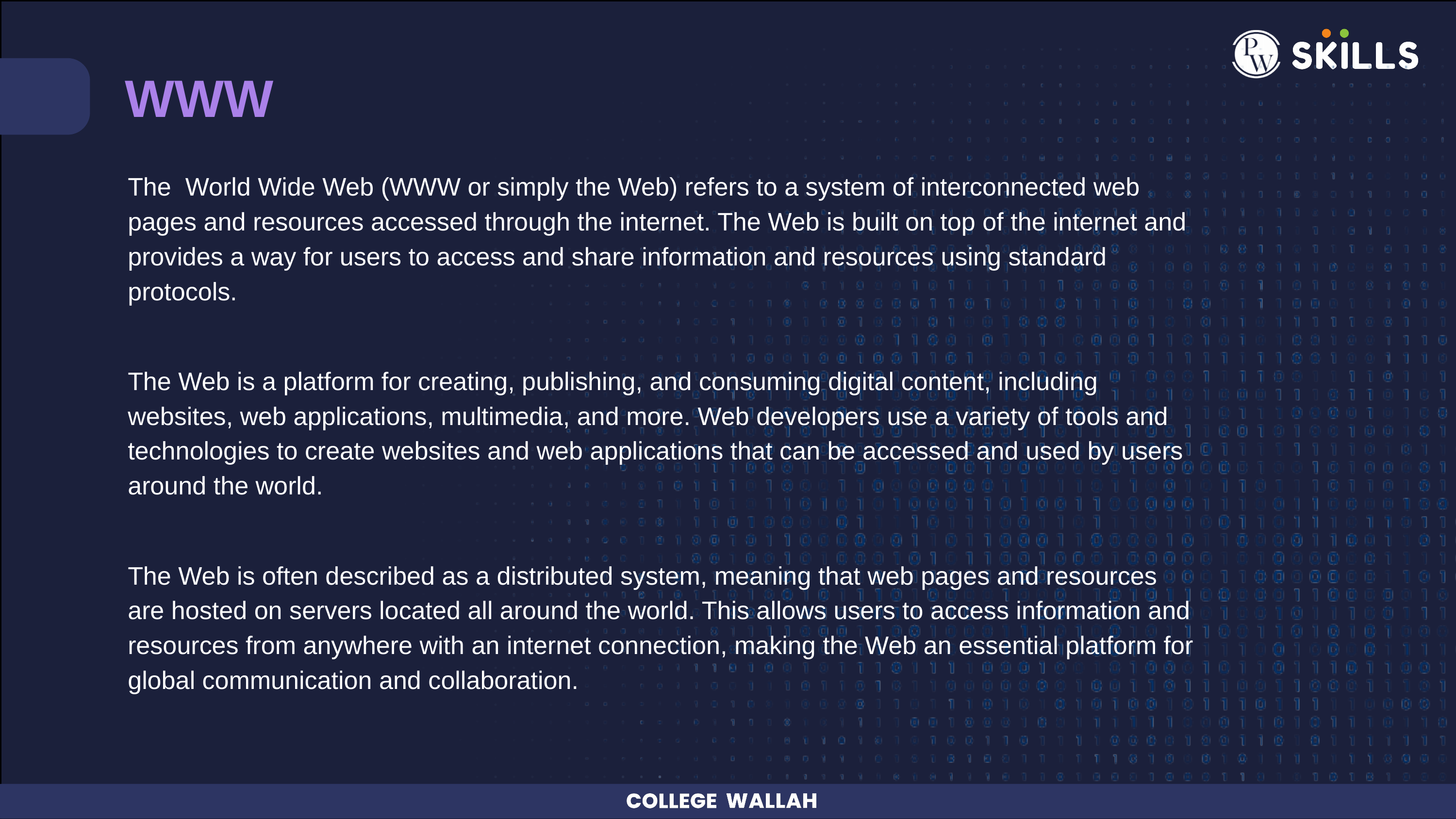

WWW
The  World Wide Web (WWW or simply the Web) refers to a system of interconnected web pages and resources accessed through the internet. The Web is built on top of the internet and provides a way for users to access and share information and resources using standard protocols.

The Web is a platform for creating, publishing, and consuming digital content, including websites, web applications, multimedia, and more. Web developers use a variety of tools and technologies to create websites and web applications that can be accessed and used by users around the world.

The Web is often described as a distributed system, meaning that web pages and resources are hosted on servers located all around the world. This allows users to access information and resources from anywhere with an internet connection, making the Web an essential platform for global communication and collaboration.